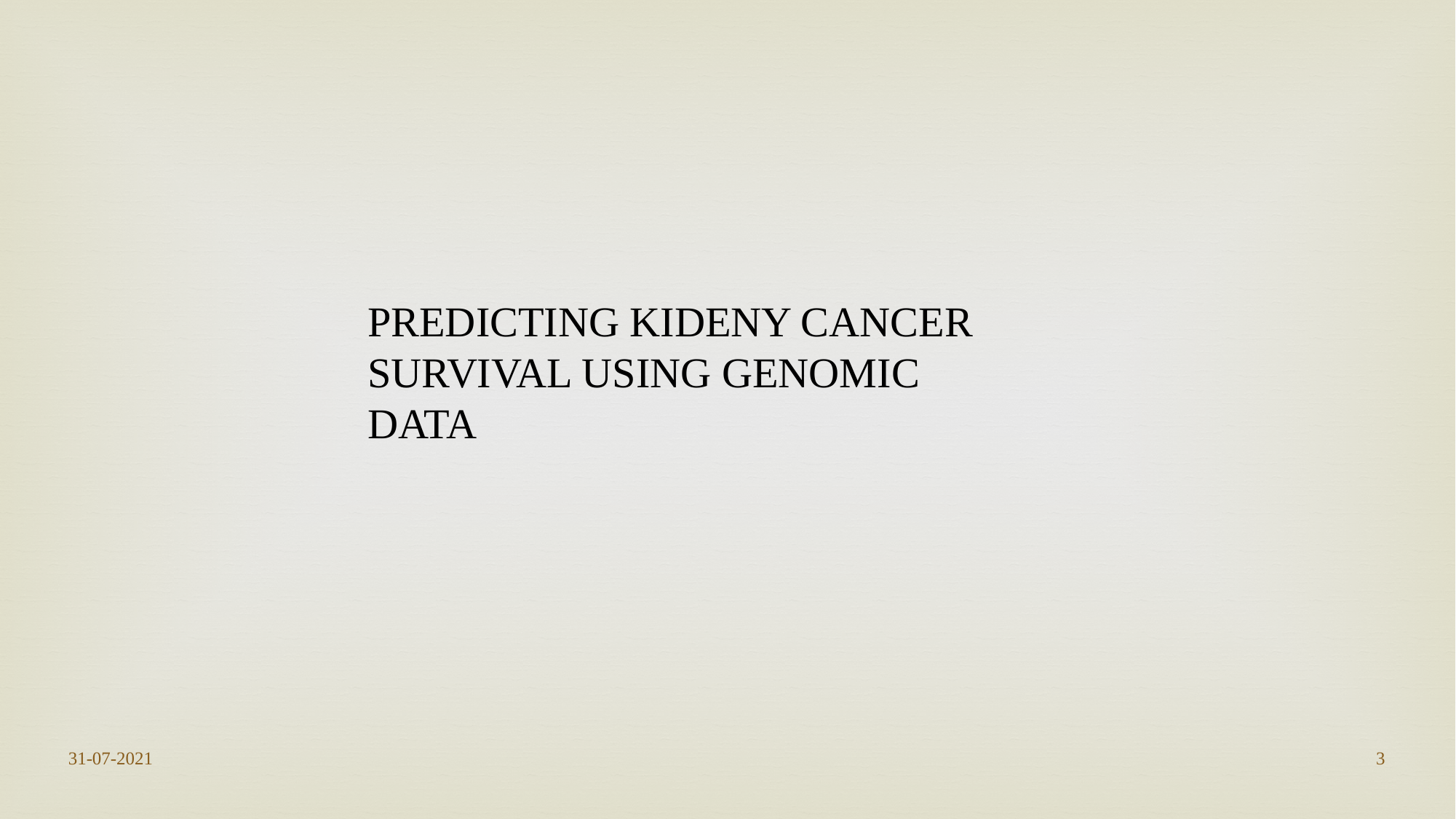

PREDICTING KIDENY CANCER SURVIVAL USING GENOMIC DATA
31-07-2021
3